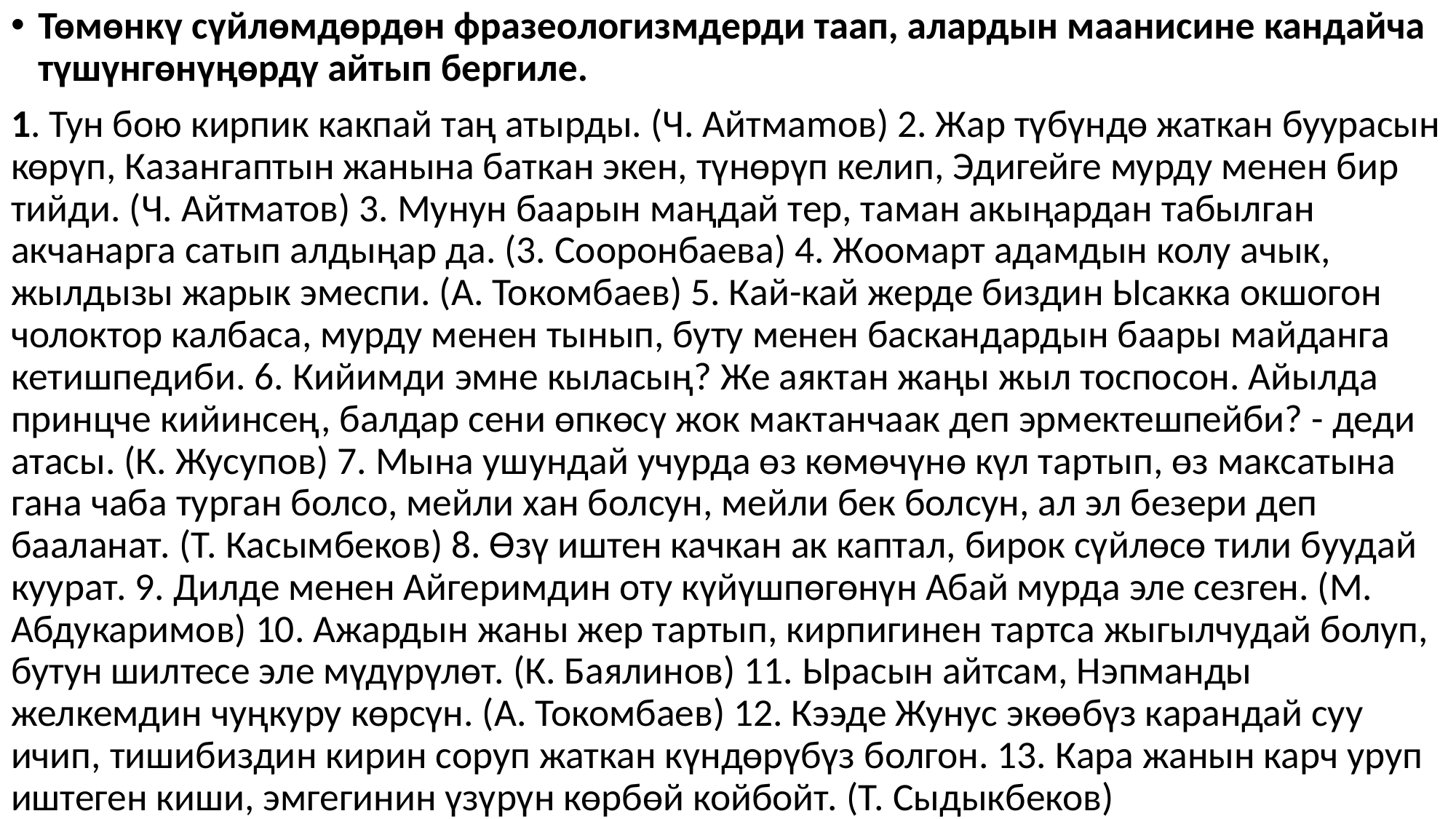

Төмөнкү сүйлөмдөрдөн фразеологизмдерди таап, алардын маанисине кандайча түшүнгөнүңөрдү айтып бергиле.
1. Тун бою кирпик какпай таң атырды. (Ч. Айтмаmoв) 2. Жар түбүндө жаткан буурасын көрүп, Казангаптын жанына баткан экен, түнөрүп келип, Эдигейге мурду менен бир тийди. (Ч. Айтматов) 3. Мунун баарын маңдай тер, таман акыңардан табылган акчанарга сатып алдыңар да. (3. Сооронбаева) 4. Жоомарт адамдын колу ачык, жылдызы жарык эмеспи. (А. Токомбаев) 5. Кай-кай жерде биздин Ысакка окшогон чолоктор калбаса, мурду менен тынып, буту менен баскандардын баары майданга кетишпедиби. 6. Кийимди эмне кыласың? Же аяктан жаңы жыл тоспосон. Айылда принцче кийинсең, балдар сени өпкөсү жок мактанчаак деп эрмектешпейби? - деди атасы. (К. Жусупов) 7. Мына ушундай учурда өз көмөчүнө күл тартып, өз максатына гана чаба турган болсо, мейли хан болсун, мейли бек болсун, ал эл безери деп бааланат. (Т. Касымбеков) 8. Өзү иштен качкан ак каптал, бирок сүйлөсө тили буудай куурат. 9. Дилде менен Айгеримдин оту күйүшпөгөнүн Абай мурда эле сезген. (М. Абдукаримов) 10. Ажардын жаны жер тартып, кирпигинен тартса жыгылчудай болуп, бутун шилтесе эле мүдүрүлөт. (К. Баялинов) 11. Ырасын айтсам, Нэпманды желкемдин чуңкуру көрсүн. (А. Токомбаев) 12. Кээде Жунус экөөбүз карандай суу ичип, тишибиздин кирин соруп жаткан күндөрүбүз болгон. 13. Кара жанын карч уруп иштеген киши, эмгегинин үзүрүн көрбөй койбойт. (Т. Сыдыкбеков)